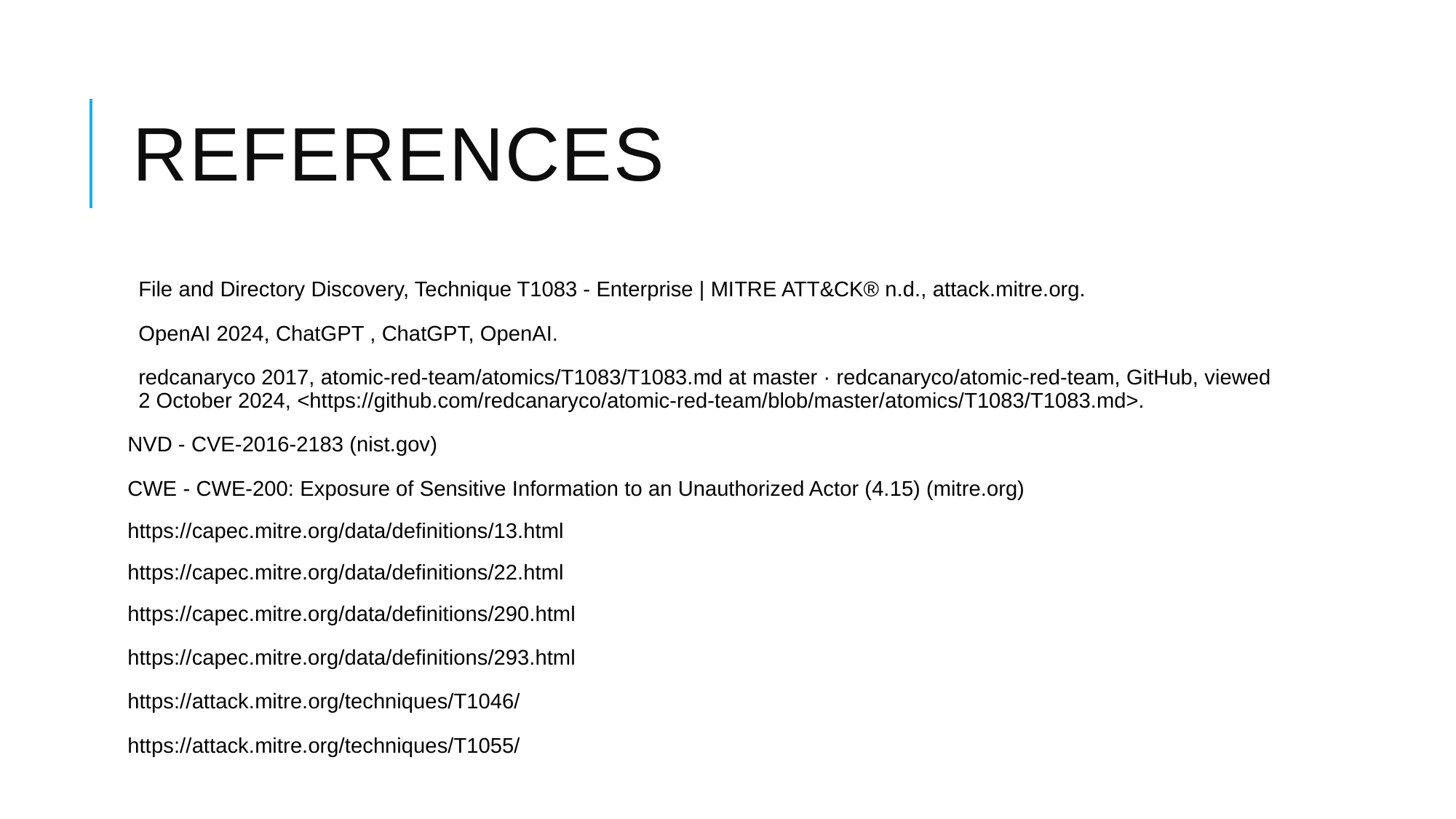

# References
File and Directory Discovery, Technique T1083 - Enterprise | MITRE ATT&CK® n.d., attack.mitre.org.
OpenAI 2024, ChatGPT , ChatGPT, OpenAI.
redcanaryco 2017, atomic-red-team/atomics/T1083/T1083.md at master · redcanaryco/atomic-red-team, GitHub, viewed 2 October 2024, <https://github.com/redcanaryco/atomic-red-team/blob/master/atomics/T1083/T1083.md>.
NVD - CVE-2016-2183 (nist.gov)
CWE - CWE-200: Exposure of Sensitive Information to an Unauthorized Actor (4.15) (mitre.org)
https://capec.mitre.org/data/definitions/13.html
https://capec.mitre.org/data/definitions/22.html
https://capec.mitre.org/data/definitions/290.html
https://capec.mitre.org/data/definitions/293.html
https://attack.mitre.org/techniques/T1046/
https://attack.mitre.org/techniques/T1055/